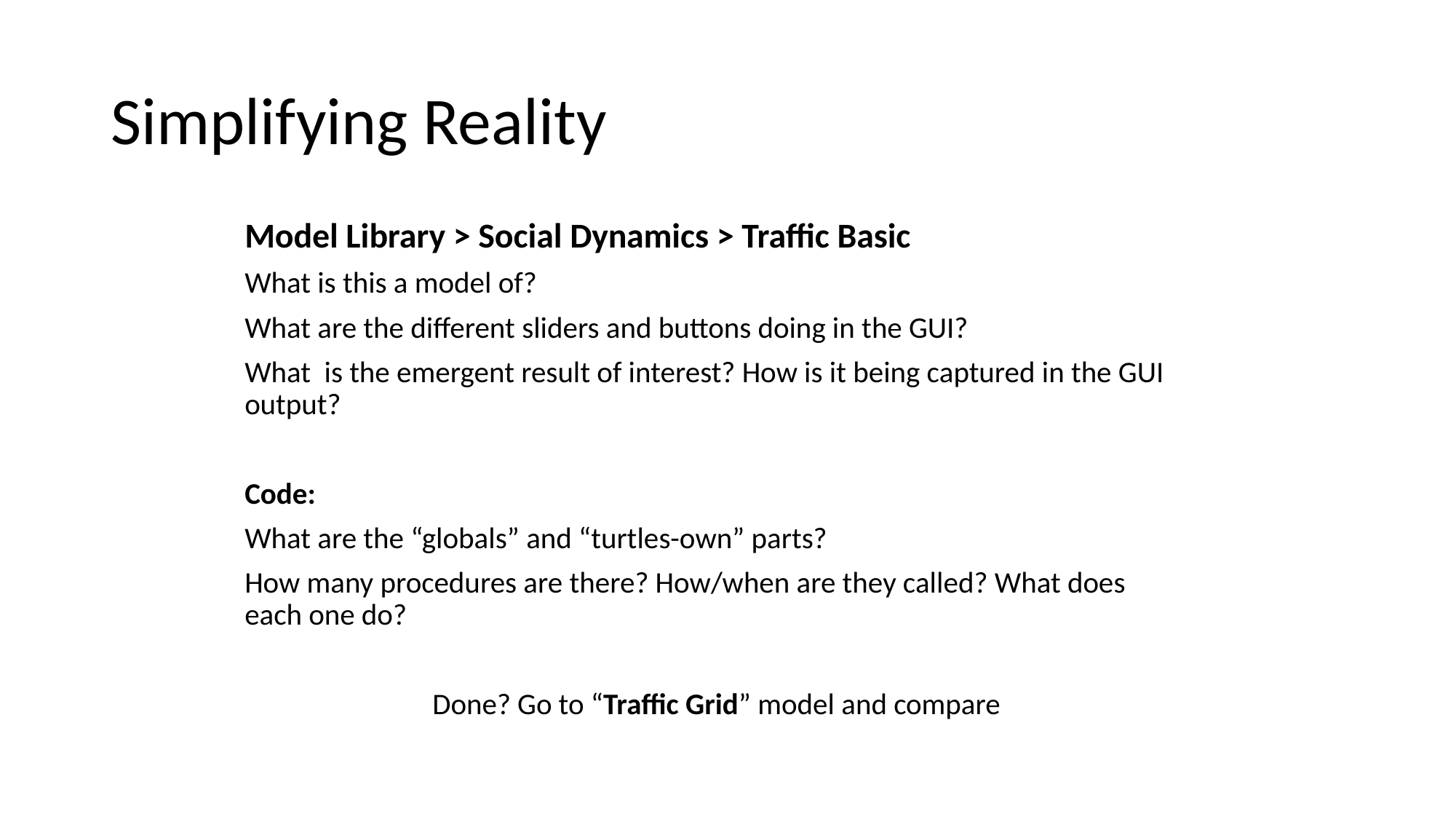

# Simplifying Reality
Model Library > Social Dynamics > Traffic Basic
What is this a model of?
What are the different sliders and buttons doing in the GUI?
What  is the emergent result of interest? How is it being captured in the GUI output?

Code:
What are the “globals” and “turtles-own” parts?
How many procedures are there? How/when are they called? What does each one do?

Done? Go to “Traffic Grid” model and compare